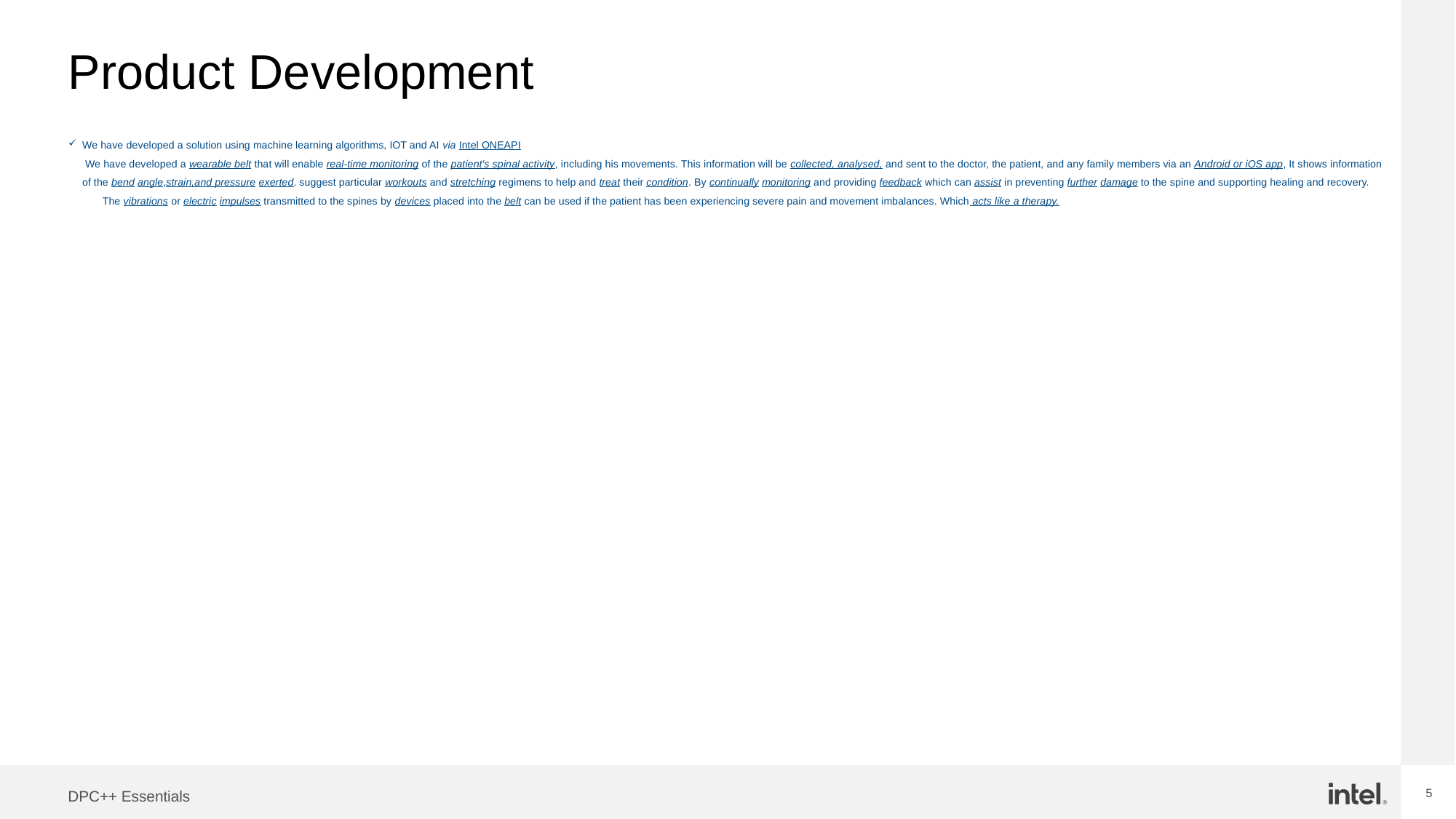

Product Development
# We have developed a solution using machine learning algorithms, IOT and AI via Intel ONEAPI We have developed a wearable belt that will enable real-time monitoring of the patient's spinal activity, including his movements. This information will be collected, analysed, and sent to the doctor, the patient, and any family members via an Android or iOS app, It shows information of the bend angle,strain,and pressure exerted. suggest particular workouts and stretching regimens to help and treat their condition. By continually monitoring and providing feedback which can assist in preventing further damage to the spine and supporting healing and recovery. The vibrations or electric impulses transmitted to the spines by devices placed into the belt can be used if the patient has been experiencing severe pain and movement imbalances. Which acts like a therapy.